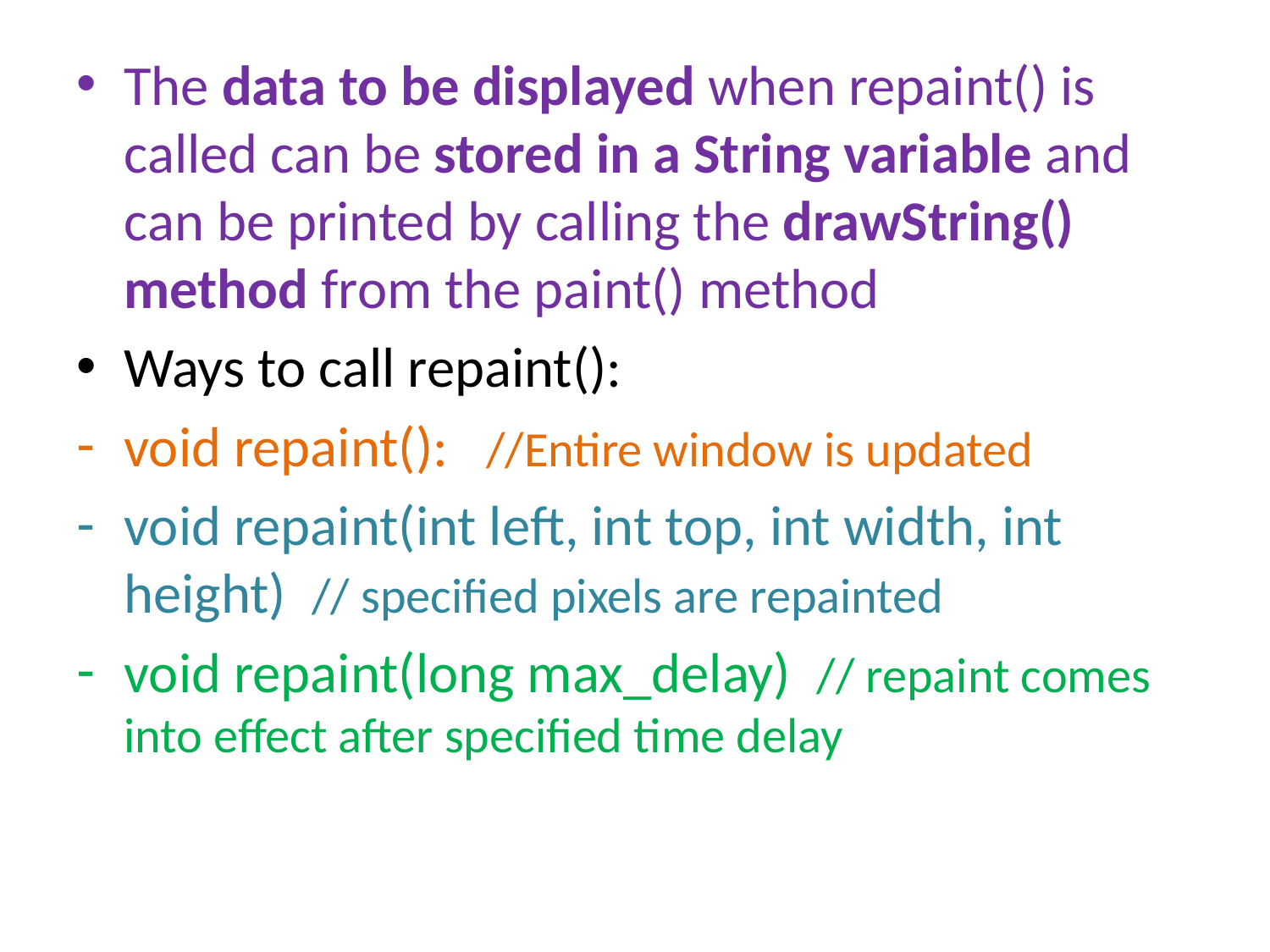

The data to be displayed when repaint() is called can be stored in a String variable and can be printed by calling the drawString() method from the paint() method
Ways to call repaint():
void repaint():   //Entire window is updated
void repaint(int left, int top, int width, int height)  // specified pixels are repainted
void repaint(long max_delay)  // repaint comes into effect after specified time delay